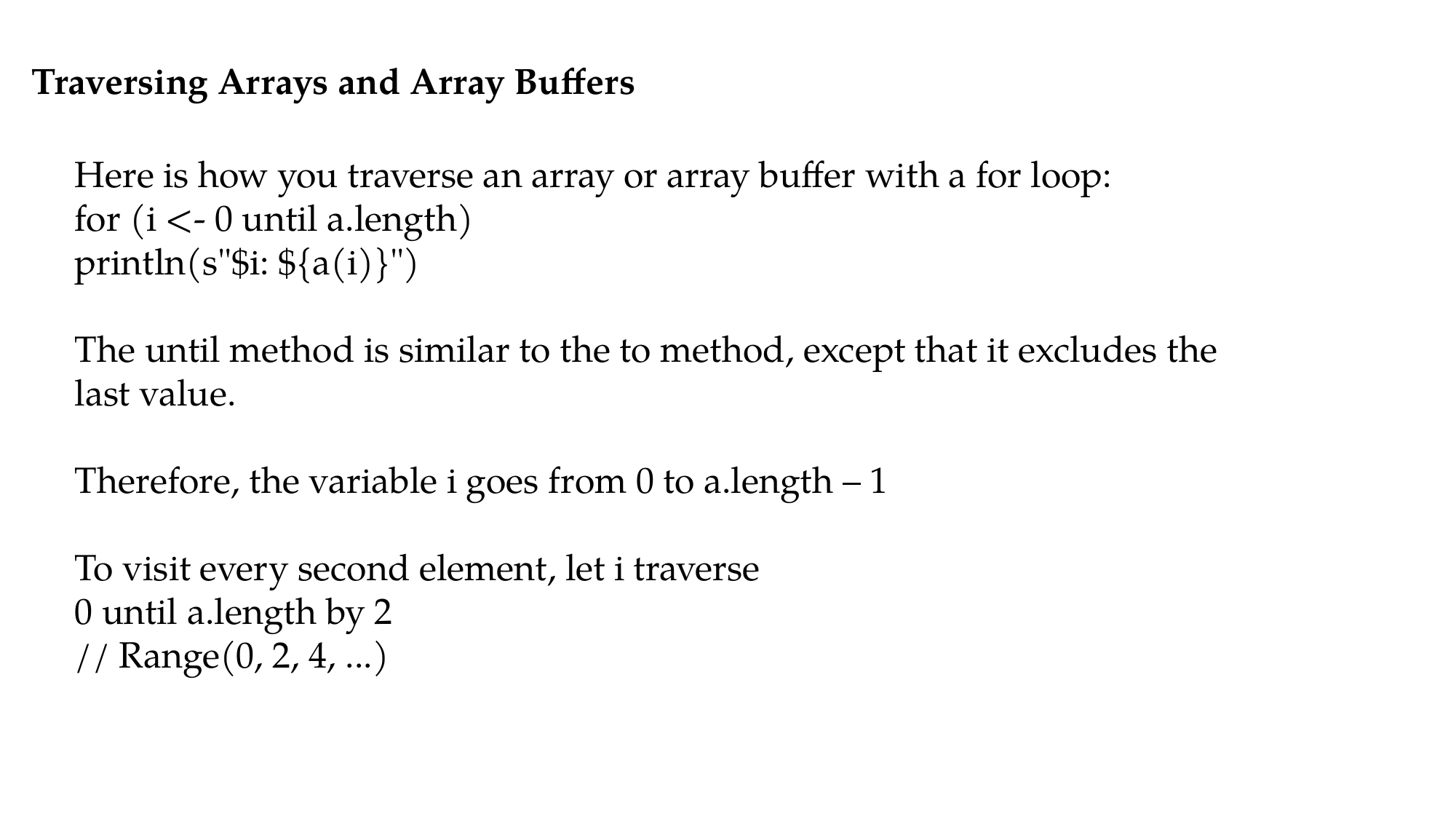

Traversing Arrays and Array Buffers
Here is how you traverse an array or array buffer with a for loop:
for (i <- 0 until a.length)
println(s"$i: ${a(i)}")

The until method is similar to the to method, except that it excludes the last value.

Therefore, the variable i goes from 0 to a.length – 1

To visit every second element, let i traverse
0 until a.length by 2
// Range(0, 2, 4, ...)